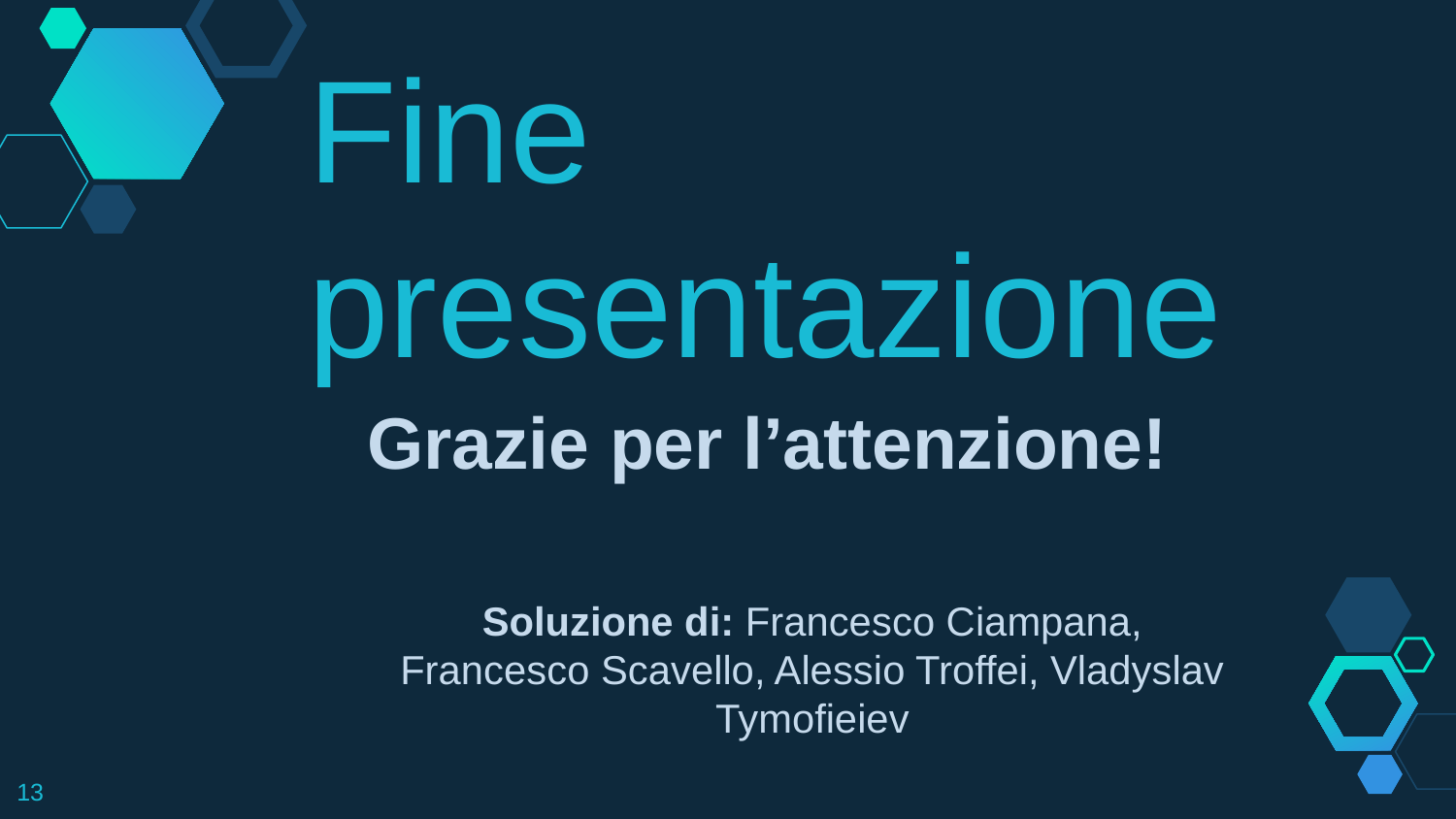

Fine presentazione
Grazie per l’attenzione!

Soluzione di: Francesco Ciampana, Francesco Scavello, Alessio Troffei, Vladyslav Tymofieiev

13